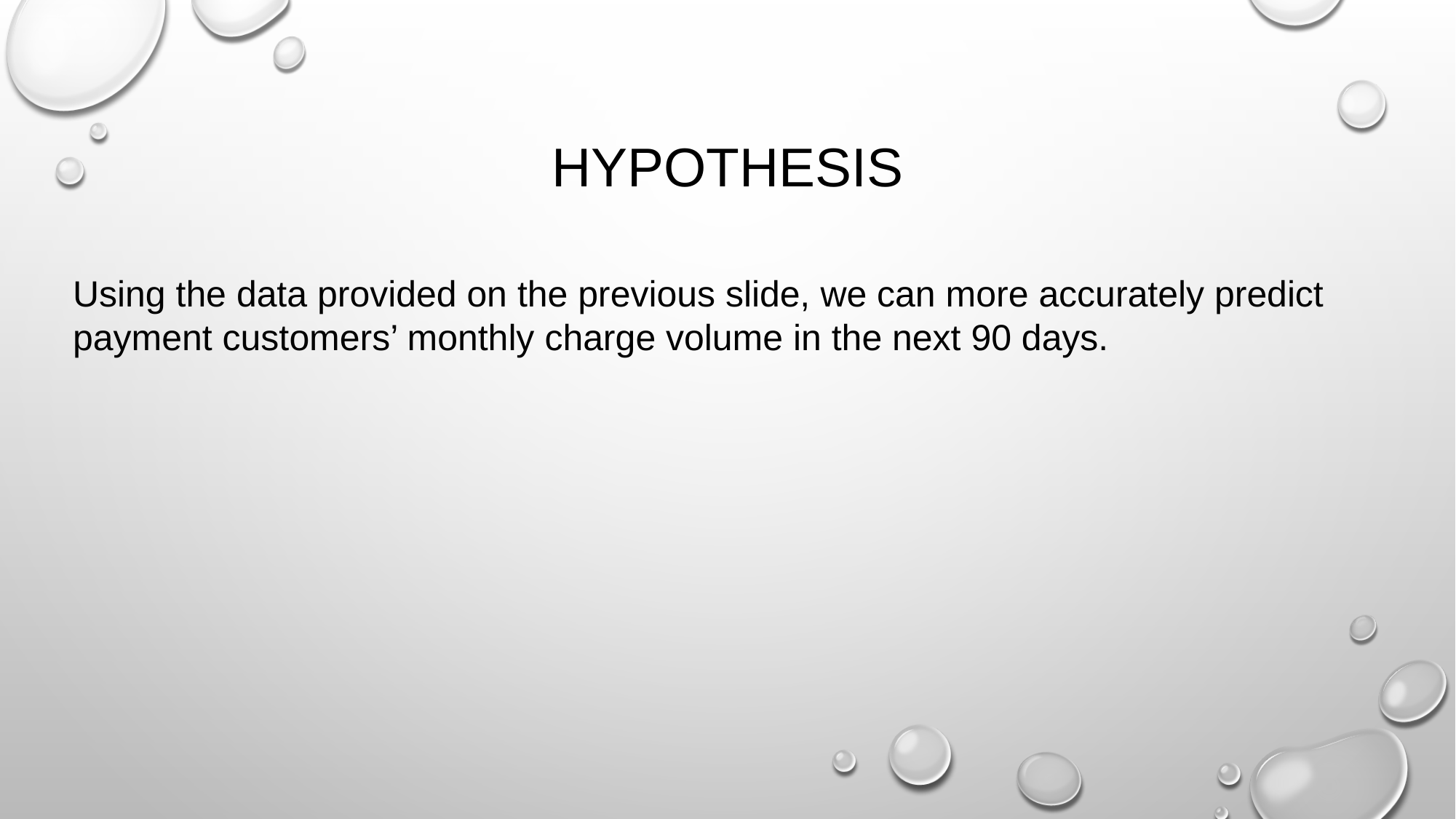

# Hypothesis
Using the data provided on the previous slide, we can more accurately predict payment customers’ monthly charge volume in the next 90 days.